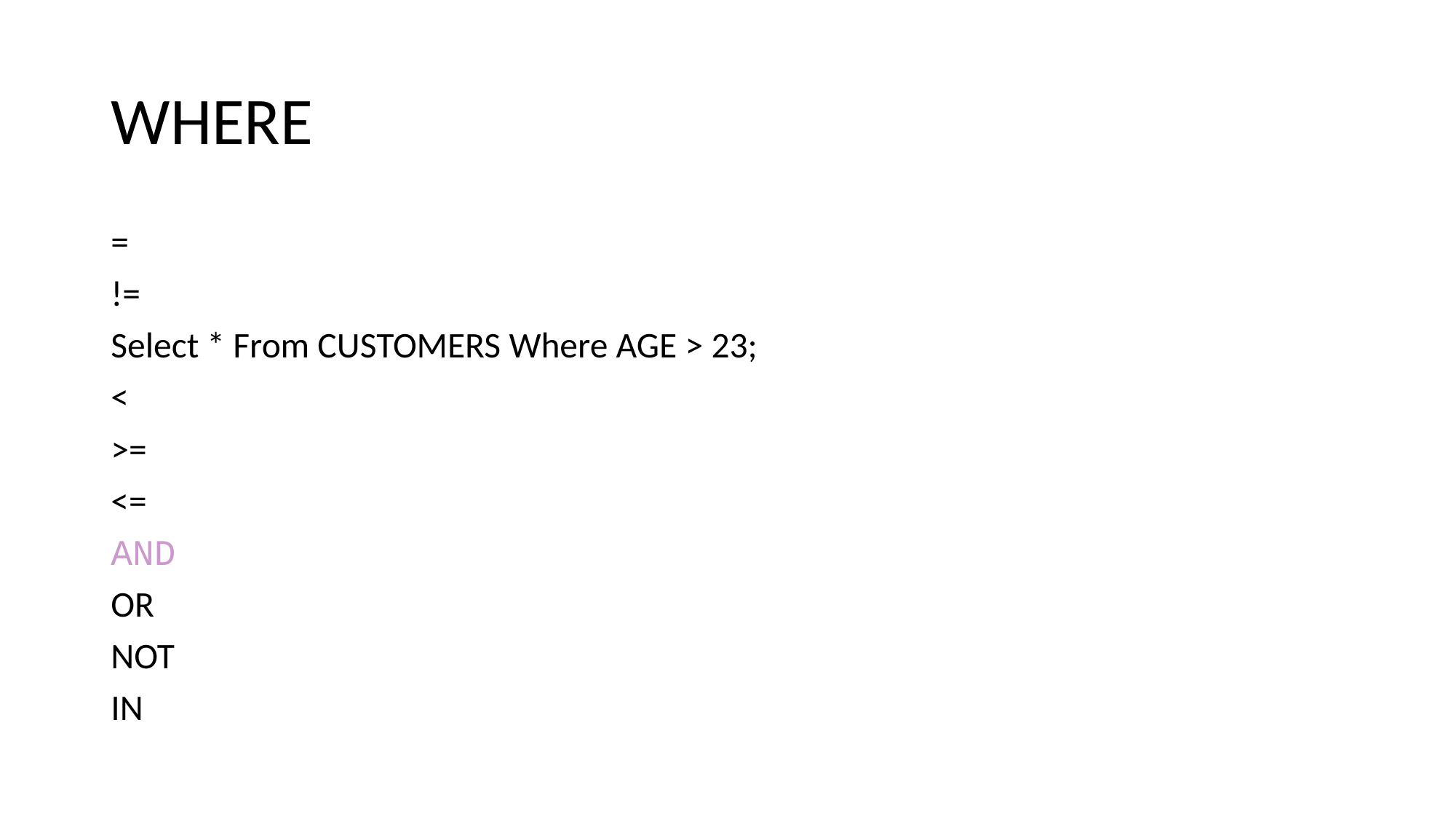

# WHERE
=
!=
Select * From CUSTOMERS Where AGE > 23;
<
>=
<=
AND
OR
NOT
IN